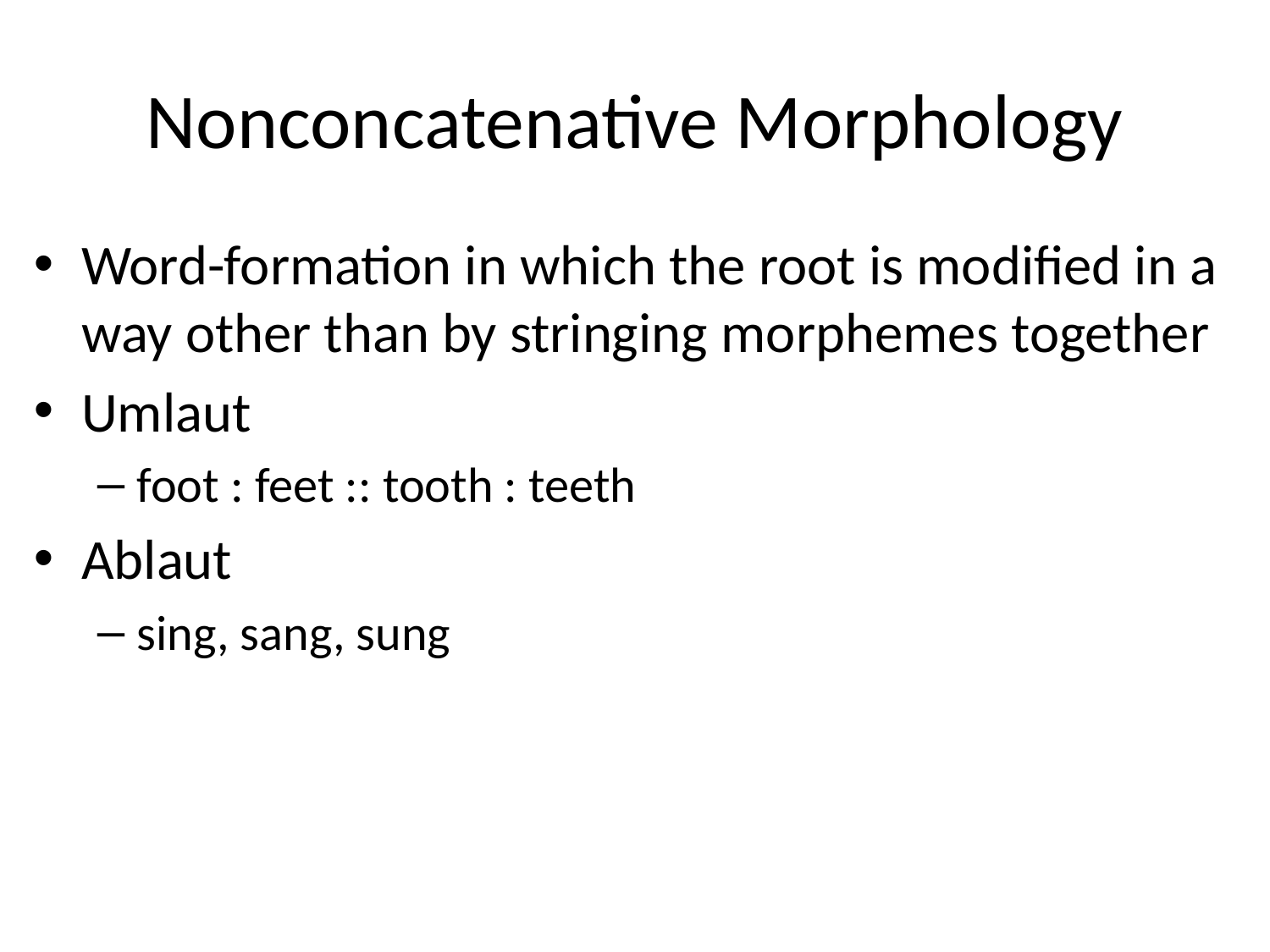

# Nonconcatenative Morphology
Word-formation in which the root is modified in a way other than by stringing morphemes together
Umlaut
foot : feet :: tooth : teeth
Ablaut
sing, sang, sung